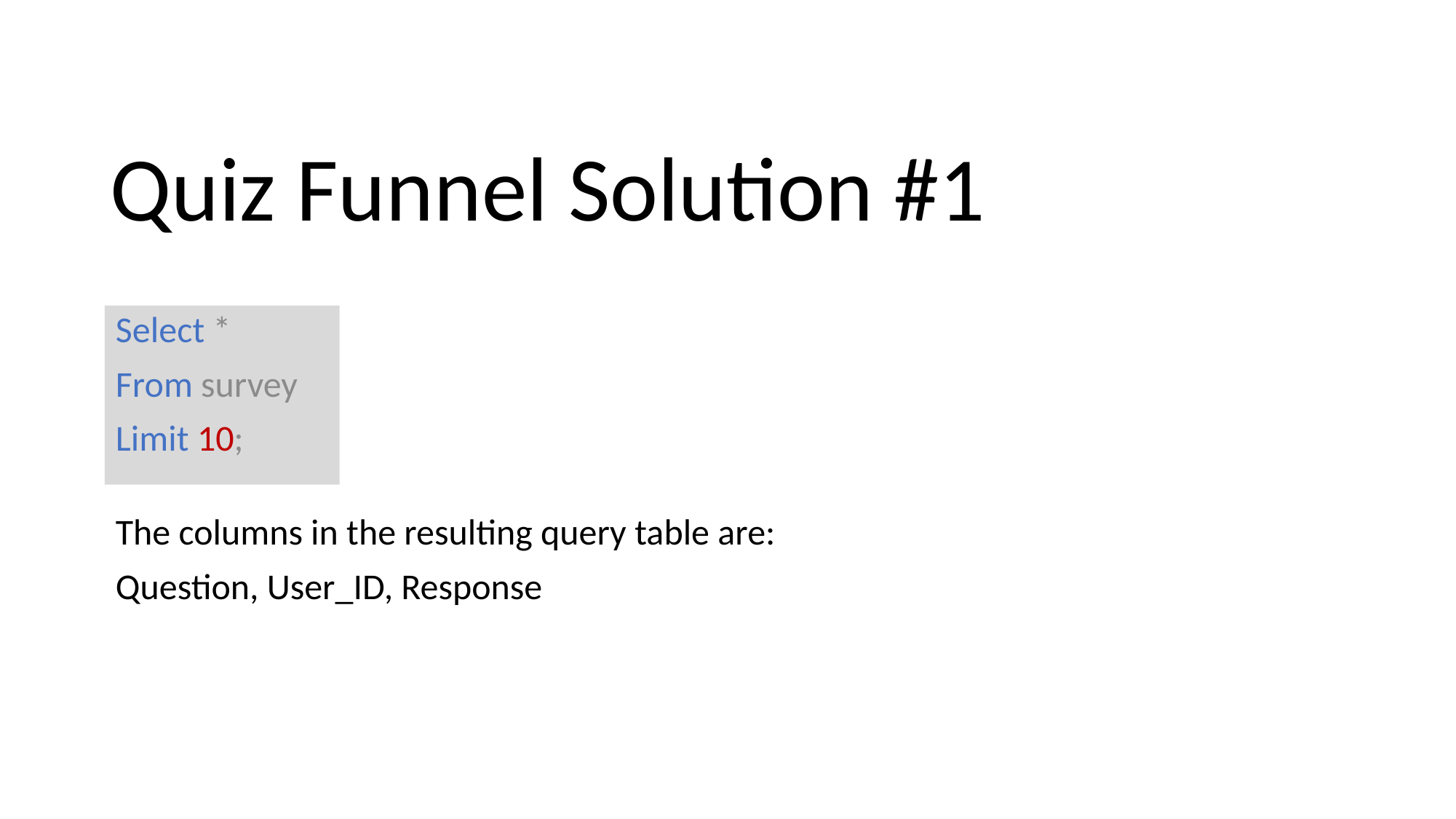

# Quiz Funnel Solution #1
Select *
From survey
Limit 10;
The columns in the resulting query table are:
Question, User_ID, Response